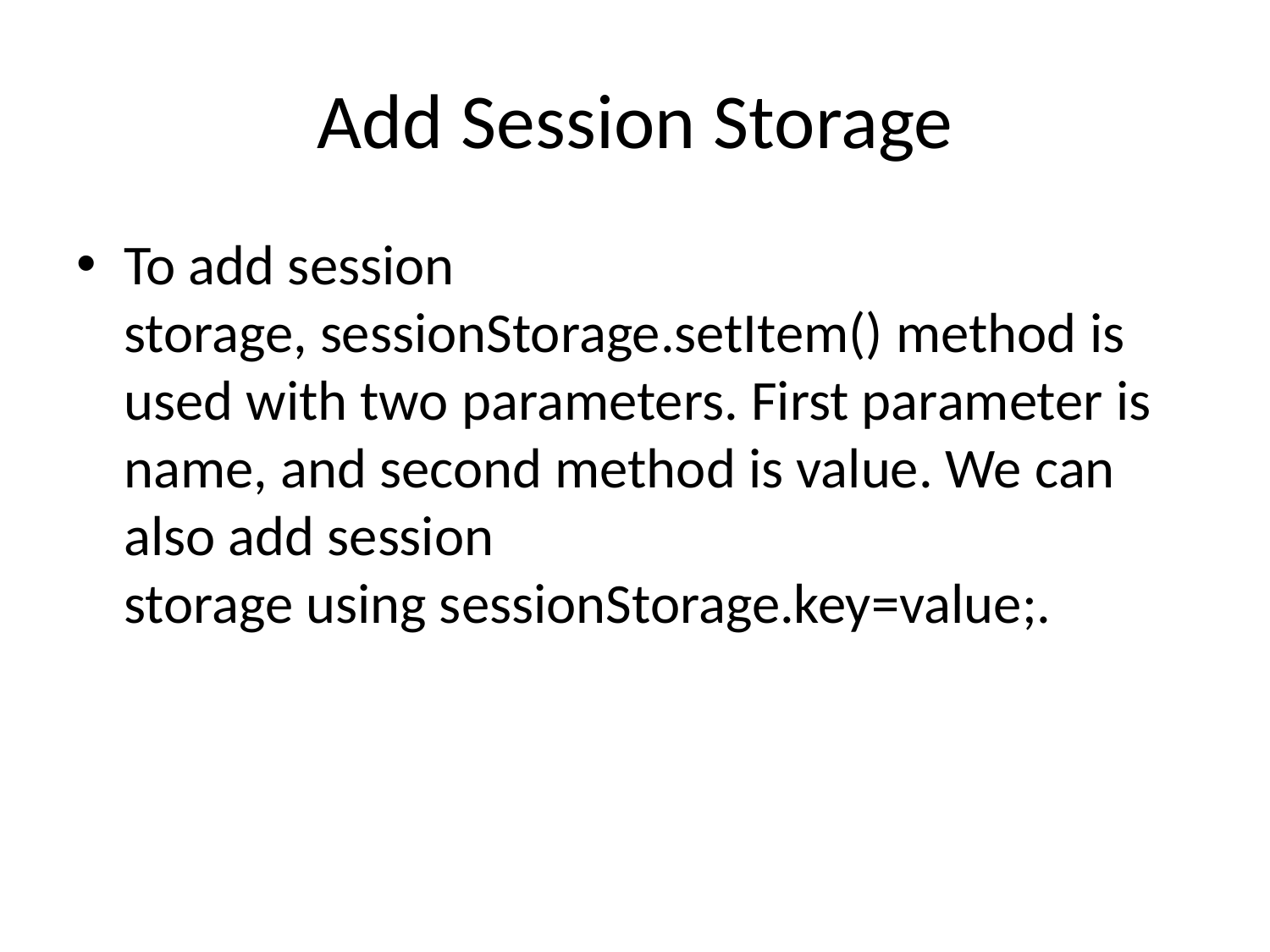

# Add Session Storage
To add session storage, sessionStorage.setItem() method is used with two parameters. First parameter is name, and second method is value. We can also add session storage using sessionStorage.key=value;.